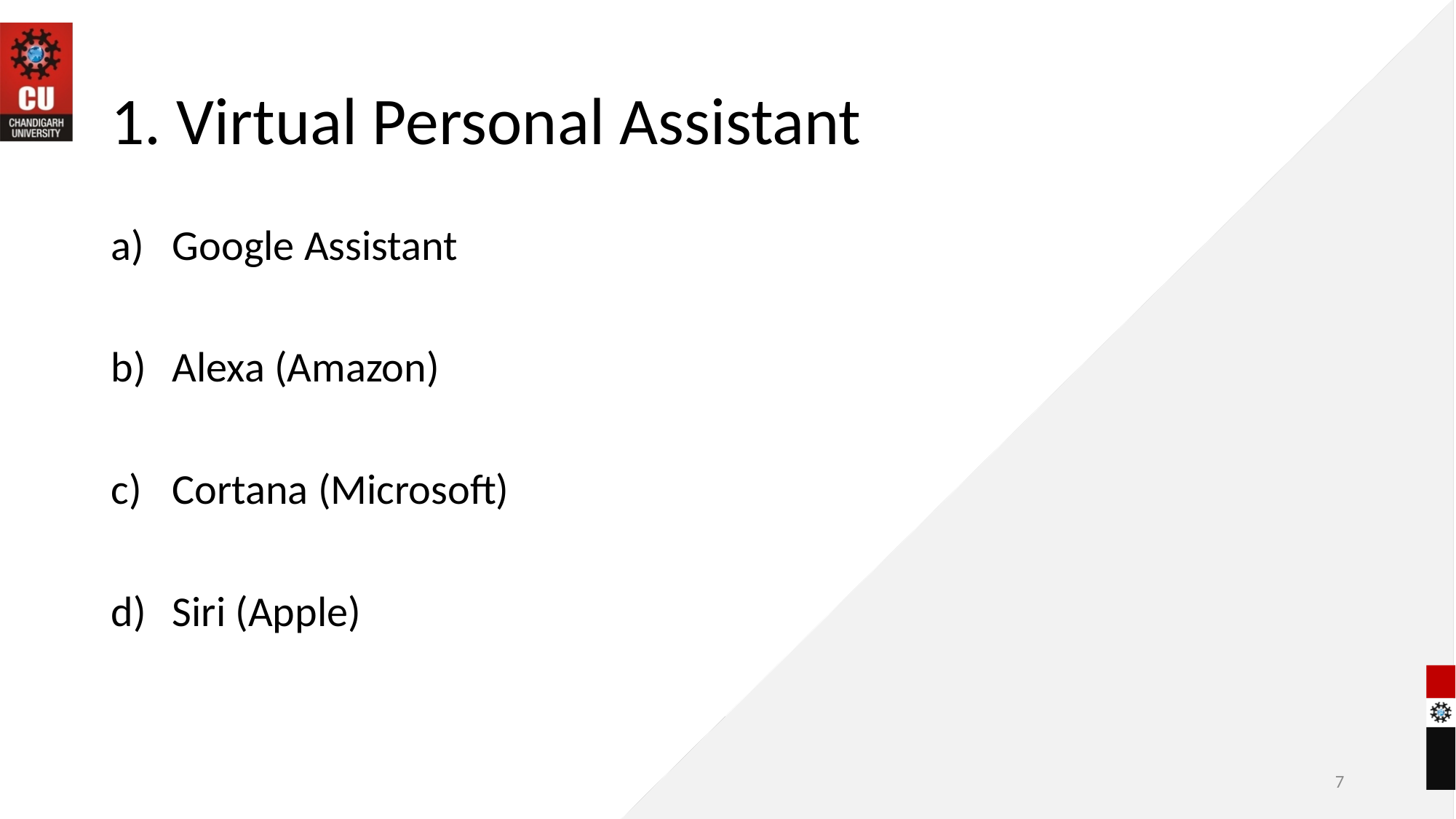

# 1. Virtual Personal Assistant
Google Assistant

Alexa (Amazon)

Cortana (Microsoft)

Siri (Apple)

7